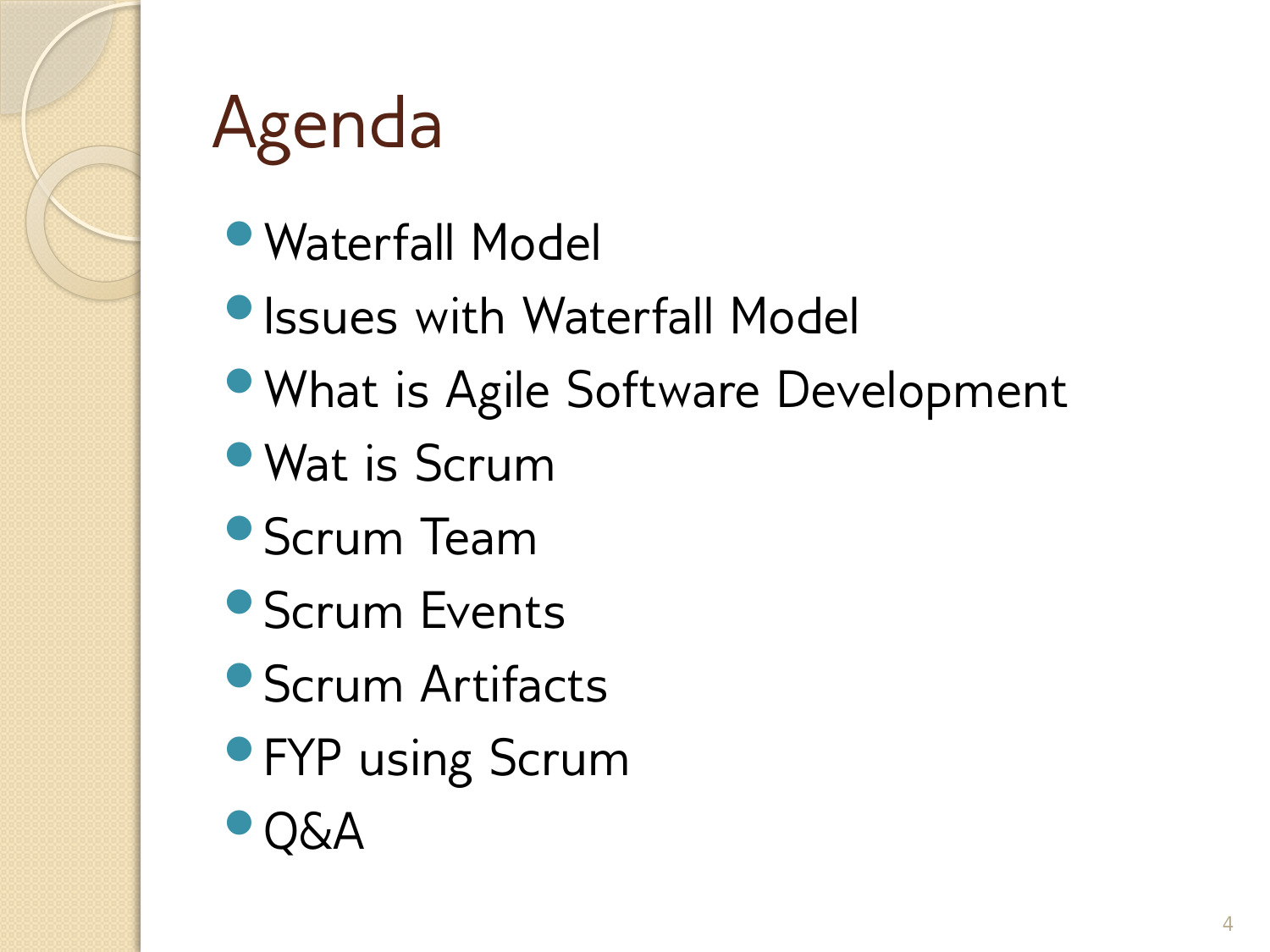

# Agenda
Waterfall Model
Issues with Waterfall Model
What is Agile Software Development
Wat is Scrum
Scrum Team
Scrum Events
Scrum Artifacts
FYP using Scrum
Q&A

4